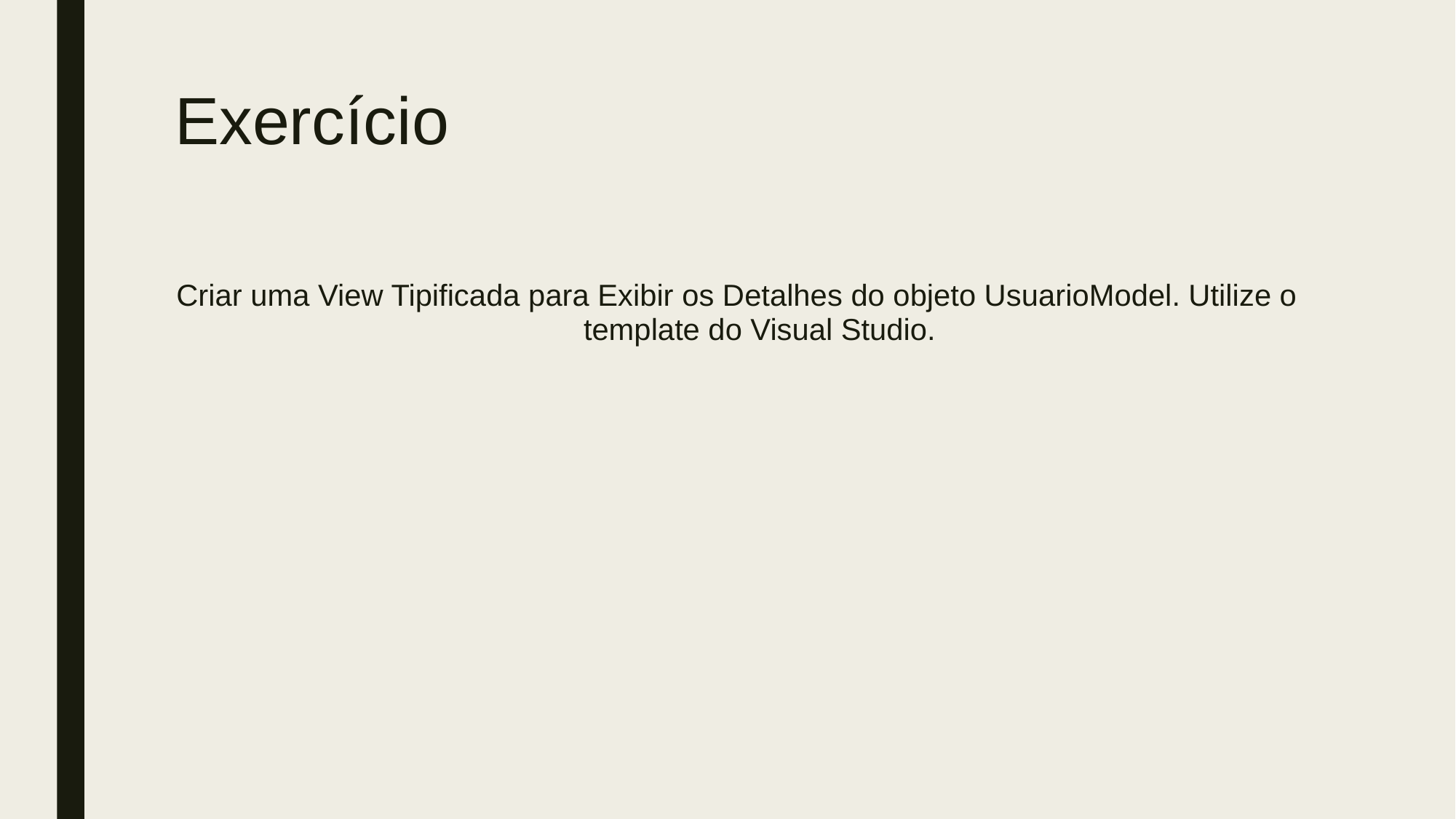

# Exercício
Criar uma View Tipificada para Exibir os Detalhes do objeto UsuarioModel. Utilize o template do Visual Studio.